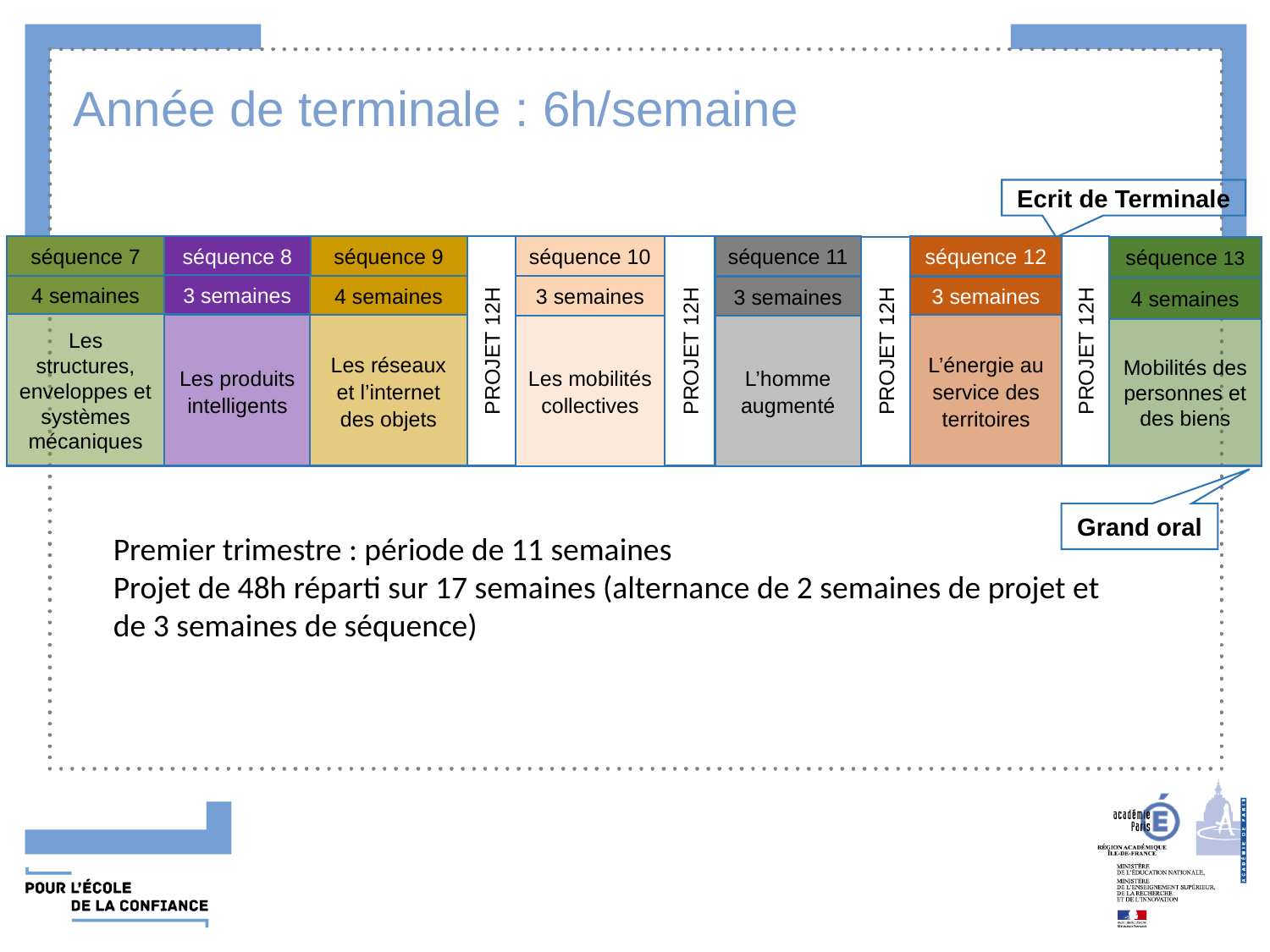

# Année de terminale : 6h/semaine
Ecrit de Terminale
PROJET 12H
PROJET 12H
séquence 7
séquence 8
PROJET 12H
séquence 10
séquence 11
séquence 12
séquence 9
PROJET 12H
séquence 13
3 semaines
4 semaines
3 semaines
4 semaines
3 semaines
3 semaines
4 semaines
Les structures, enveloppes et systèmes mécaniques
Les produits intelligents
L’énergie au service des territoires
Les réseaux et l’internet des objets
L’homme augmenté
Les mobilités collectives
Mobilités des personnes et des biens
Grand oral

Premier trimestre : période de 11 semaines
Projet de 48h réparti sur 17 semaines (alternance de 2 semaines de projet et de 3 semaines de séquence)